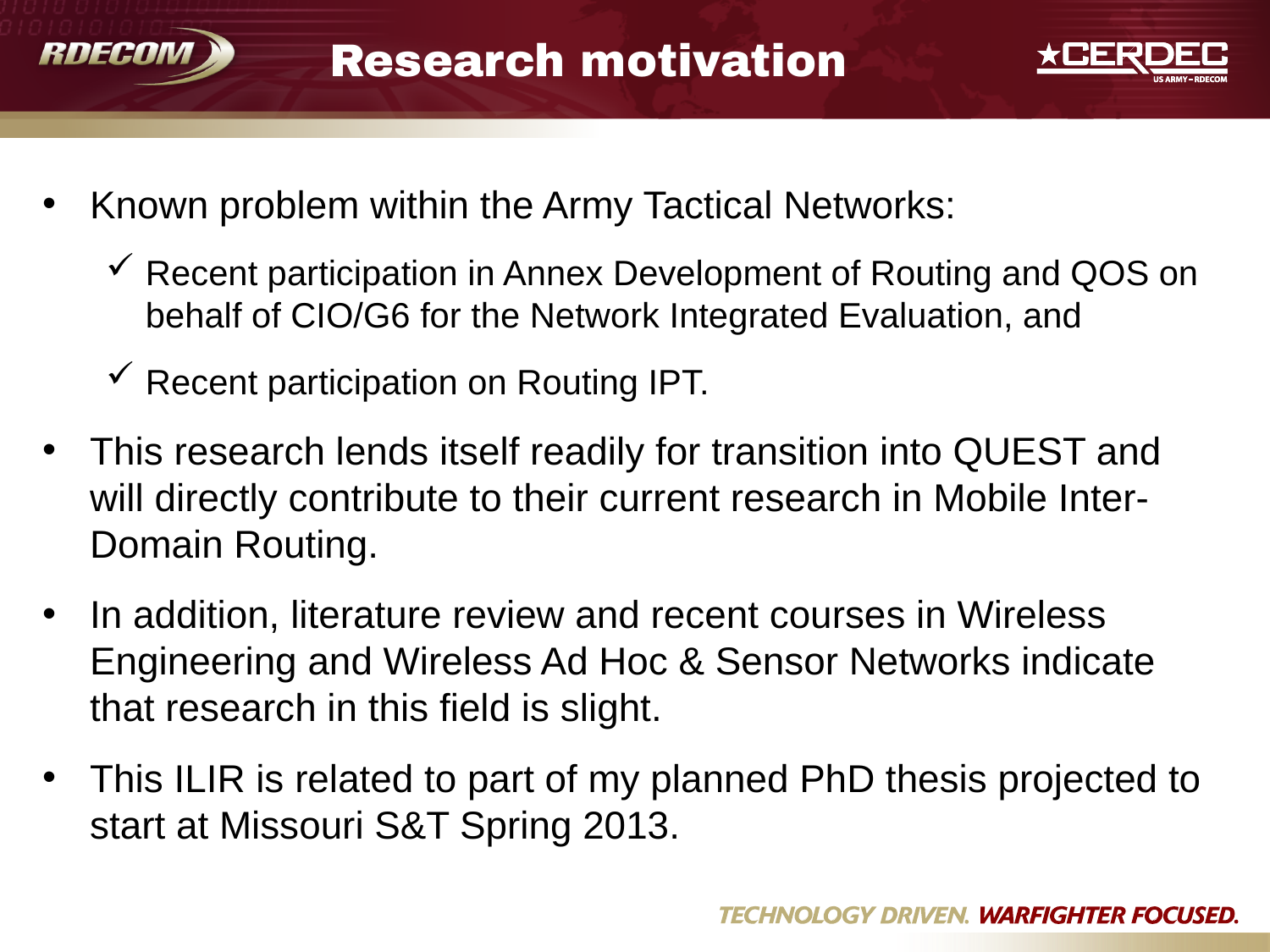

# Research motivation
Known problem within the Army Tactical Networks:
Recent participation in Annex Development of Routing and QOS on behalf of CIO/G6 for the Network Integrated Evaluation, and
Recent participation on Routing IPT.
This research lends itself readily for transition into QUEST and will directly contribute to their current research in Mobile Inter-Domain Routing.
In addition, literature review and recent courses in Wireless Engineering and Wireless Ad Hoc & Sensor Networks indicate that research in this field is slight.
This ILIR is related to part of my planned PhD thesis projected to start at Missouri S&T Spring 2013.